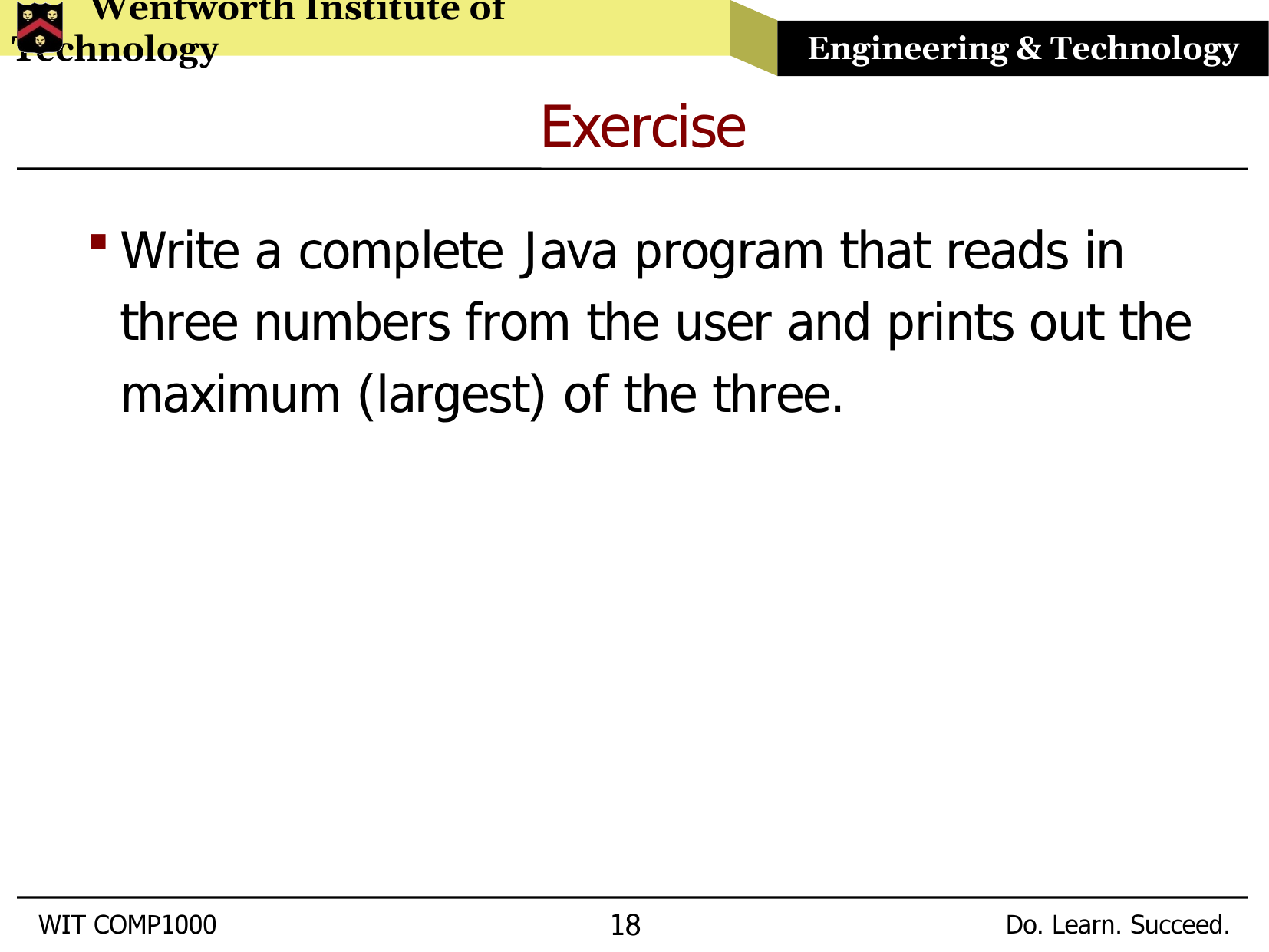

# Exercise
Write a complete Java program that reads in three numbers from the user and prints out the maximum (largest) of the three.